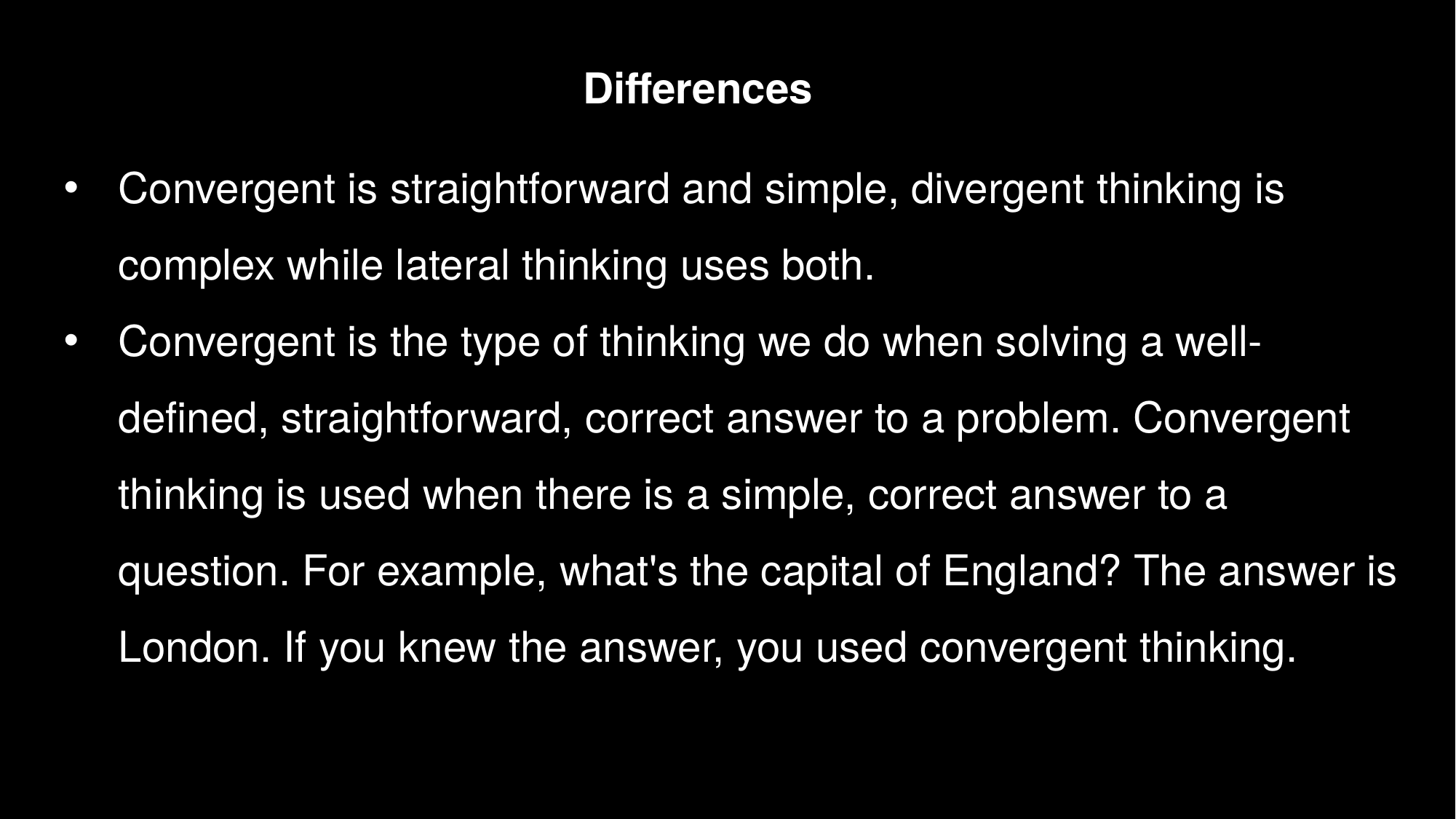

Differences
Convergent is straightforward and simple, divergent thinking is complex while lateral thinking uses both.
Convergent is the type of thinking we do when solving a well-defined, straightforward, correct answer to a problem. Convergent thinking is used when there is a simple, correct answer to a question. For example, what's the capital of England? The answer is London. If you knew the answer, you used convergent thinking.